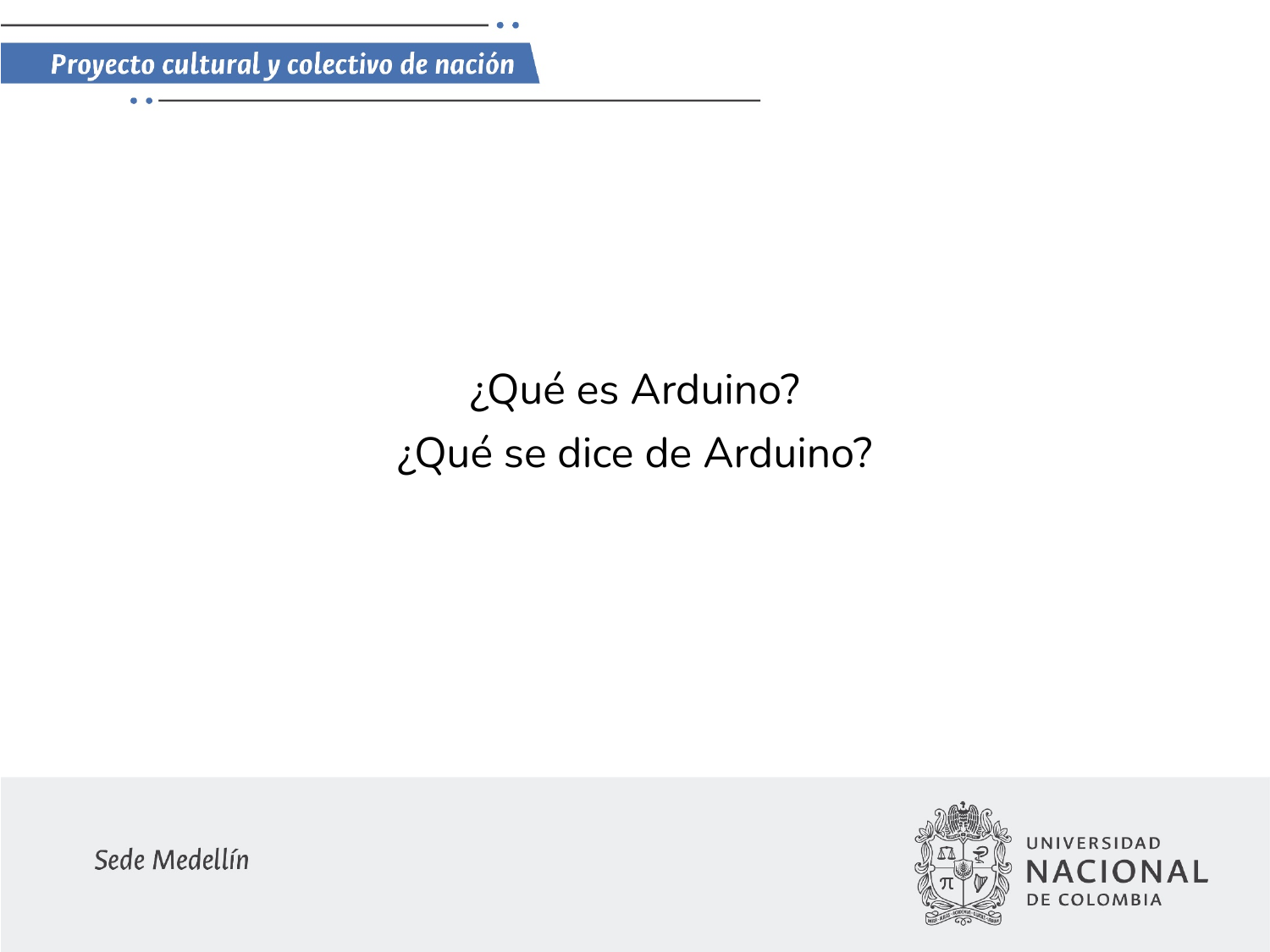

¿Qué es Arduino?
¿Qué se dice de Arduino?